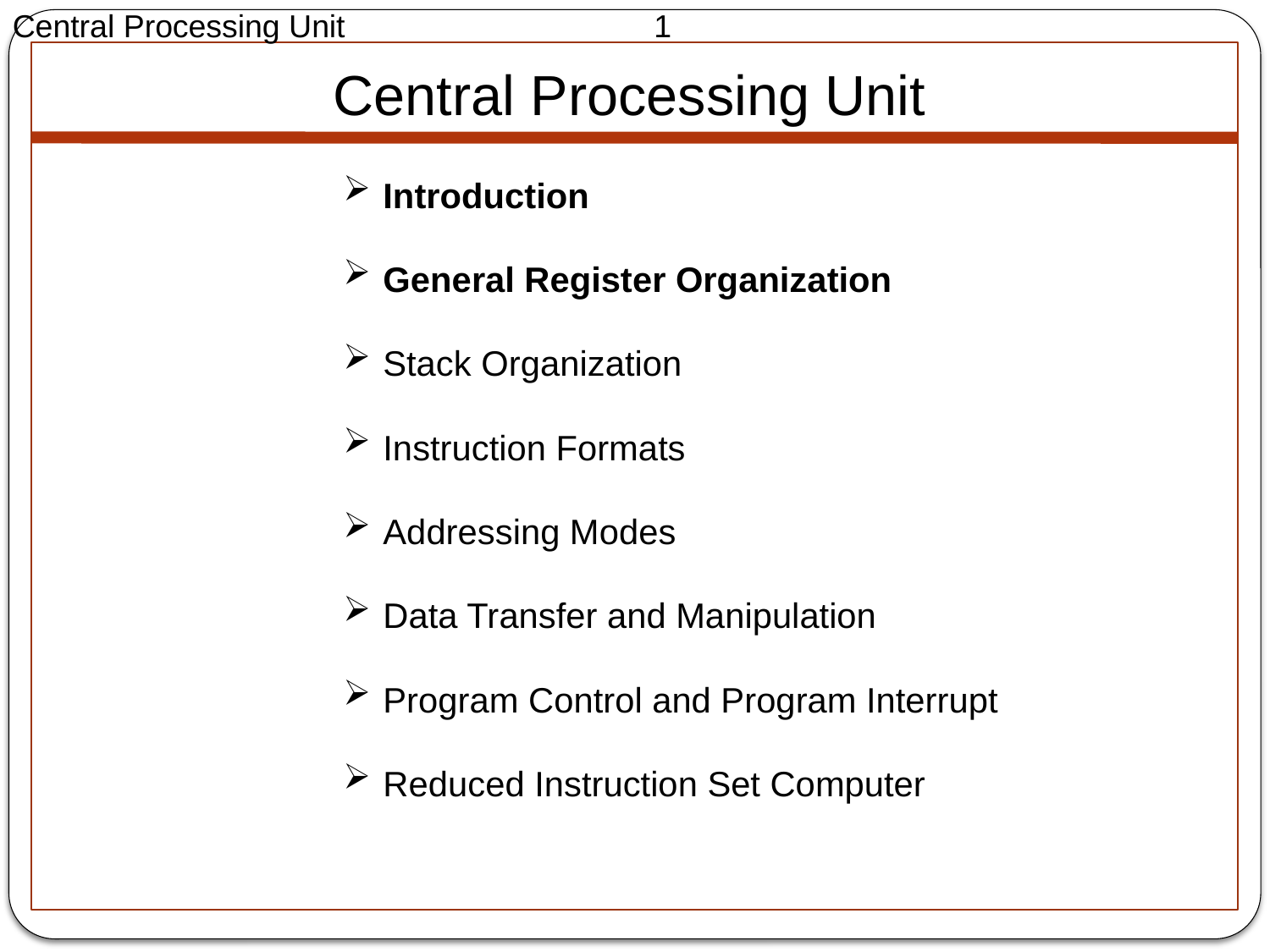

Central Processing Unit		               1

Central Processing Unit
 Introduction

 General Register Organization

 Stack Organization

 Instruction Formats

 Addressing Modes

 Data Transfer and Manipulation

 Program Control and Program Interrupt

 Reduced Instruction Set Computer